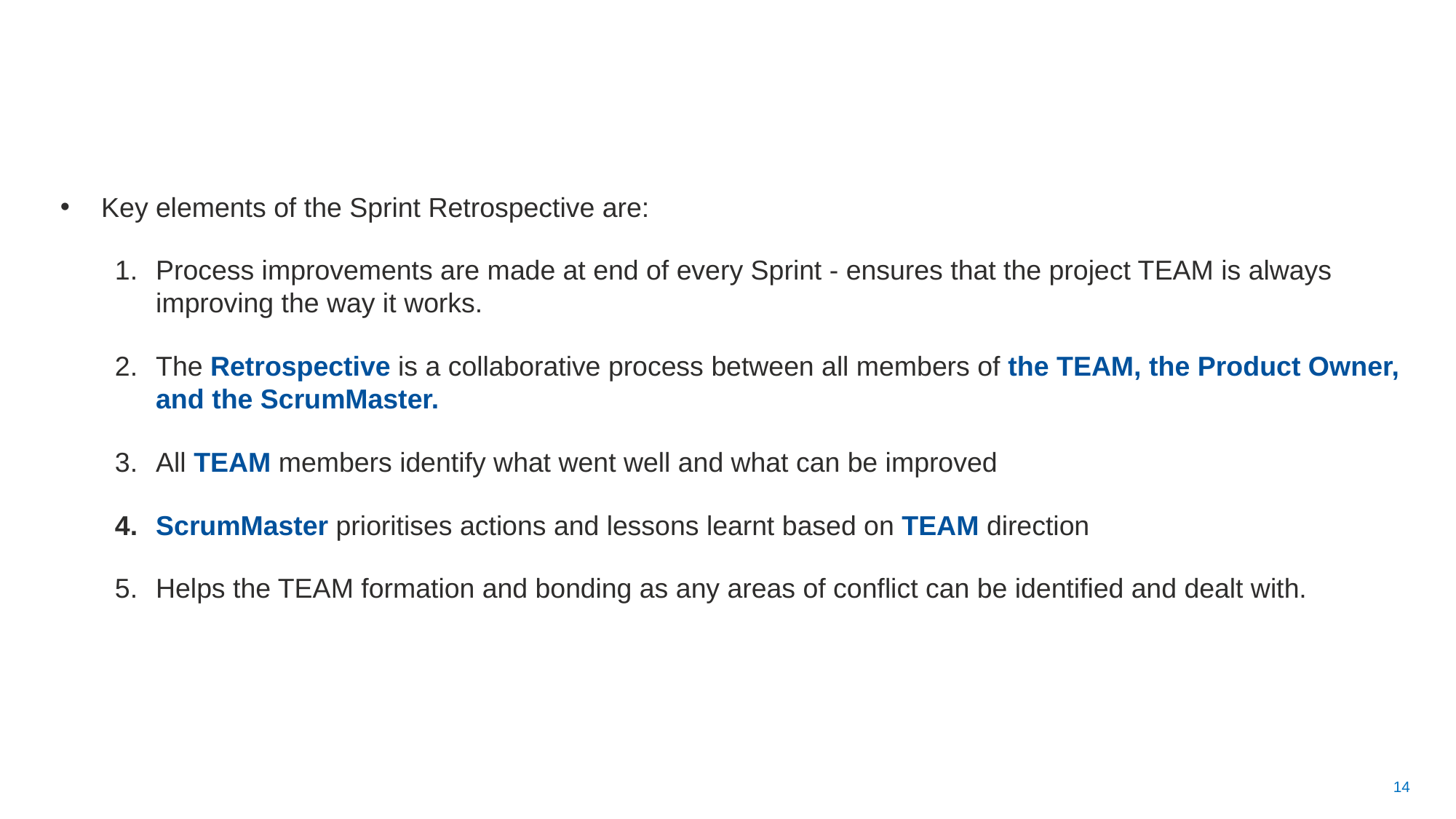

#
Key elements of the Sprint Retrospective are:
Process improvements are made at end of every Sprint - ensures that the project TEAM is always improving the way it works.
The Retrospective is a collaborative process between all members of the TEAM, the Product Owner, and the ScrumMaster.
All TEAM members identify what went well and what can be improved
ScrumMaster prioritises actions and lessons learnt based on TEAM direction
Helps the TEAM formation and bonding as any areas of conflict can be identified and dealt with.